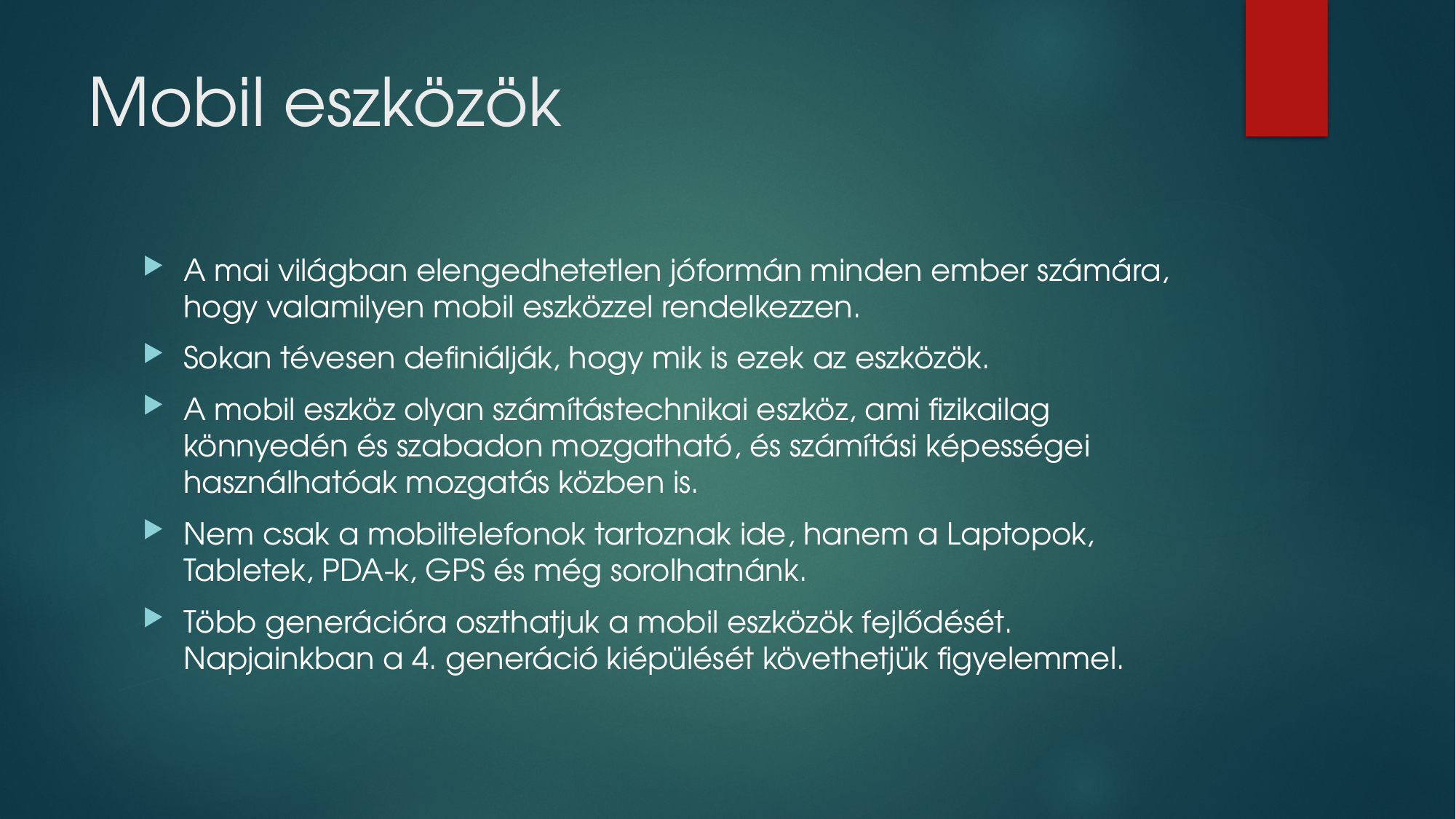

# Mobil eszközök
A mai világban elengedhetetlen jóformán minden ember számára, hogy valamilyen mobil eszközzel rendelkezzen.
Sokan tévesen definiálják, hogy mik is ezek az eszközök.
A mobil eszköz olyan számítástechnikai eszköz, ami fizikailag könnyedén és szabadon mozgatható, és számítási képességei használhatóak mozgatás közben is.
Nem csak a mobiltelefonok tartoznak ide, hanem a Laptopok, Tabletek, PDA-k, GPS és még sorolhatnánk.
Több generációra oszthatjuk a mobil eszközök fejlődését. Napjainkban a 4. generáció kiépülését követhetjük figyelemmel.